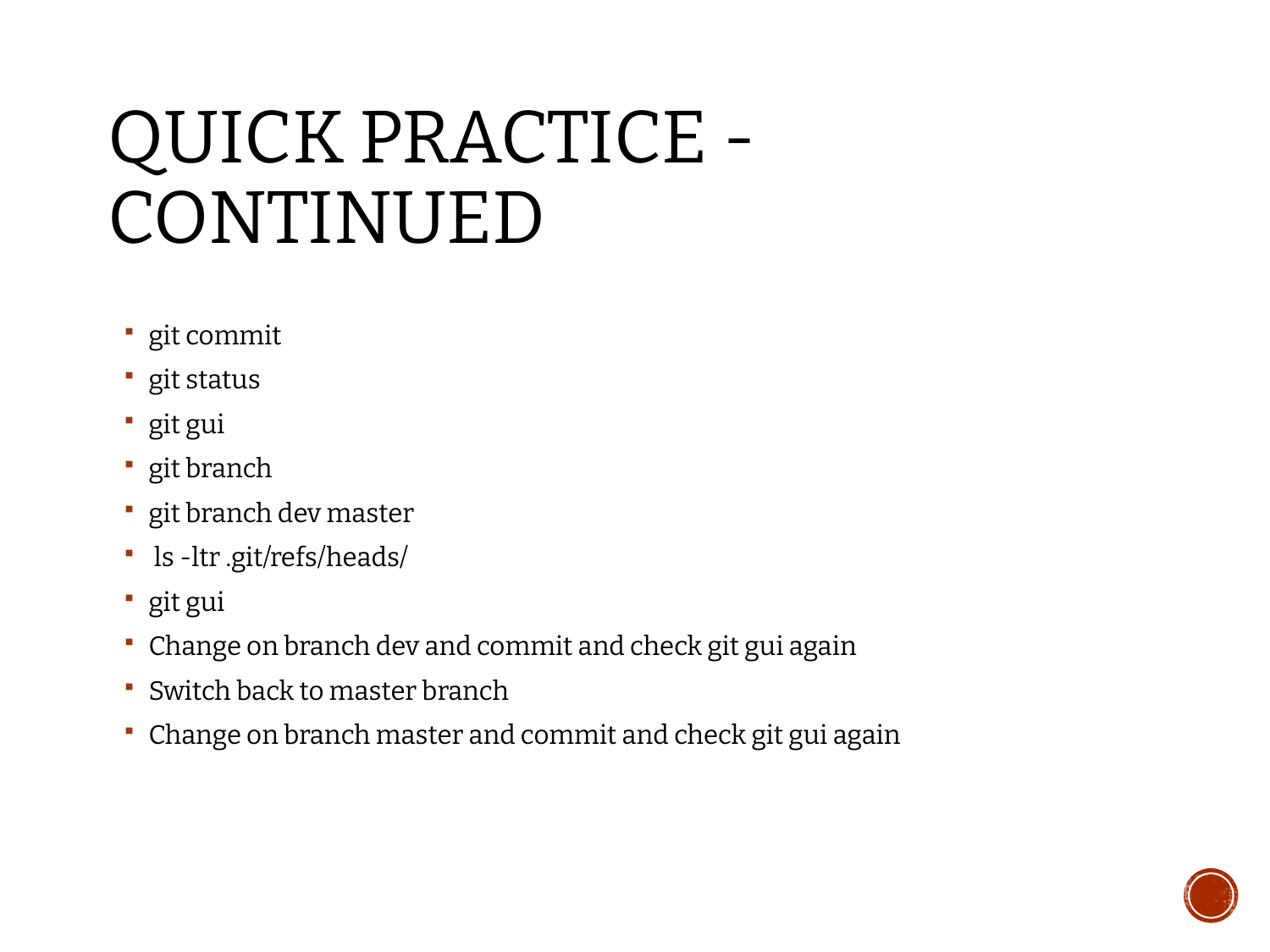

# Quick practice - continued
git commit
git status
git gui
git branch
git branch dev master
 ls -ltr .git/refs/heads/
git gui
Change on branch dev and commit and check git gui again
Switch back to master branch
Change on branch master and commit and check git gui again